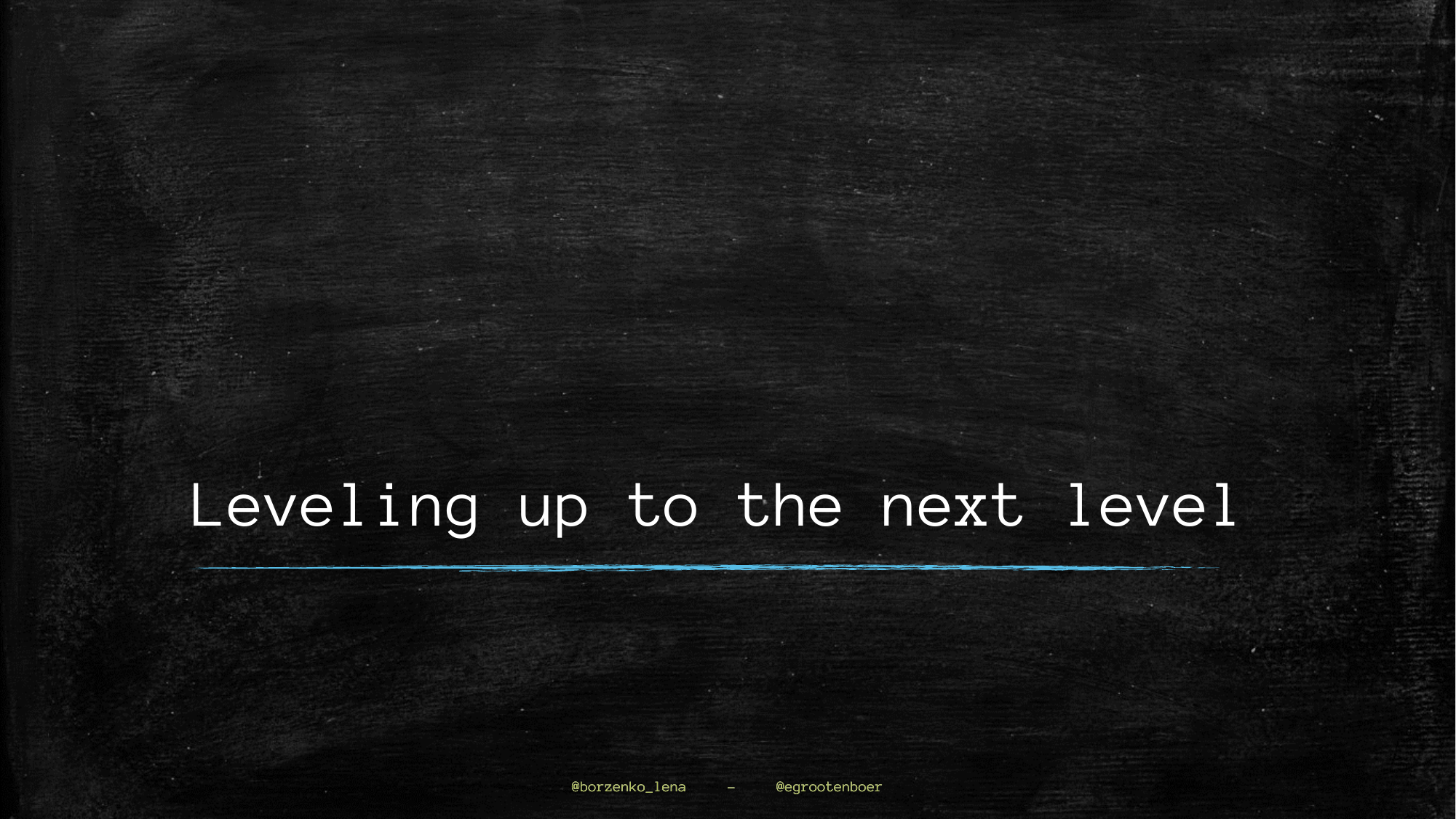

# Leveling up to the next level